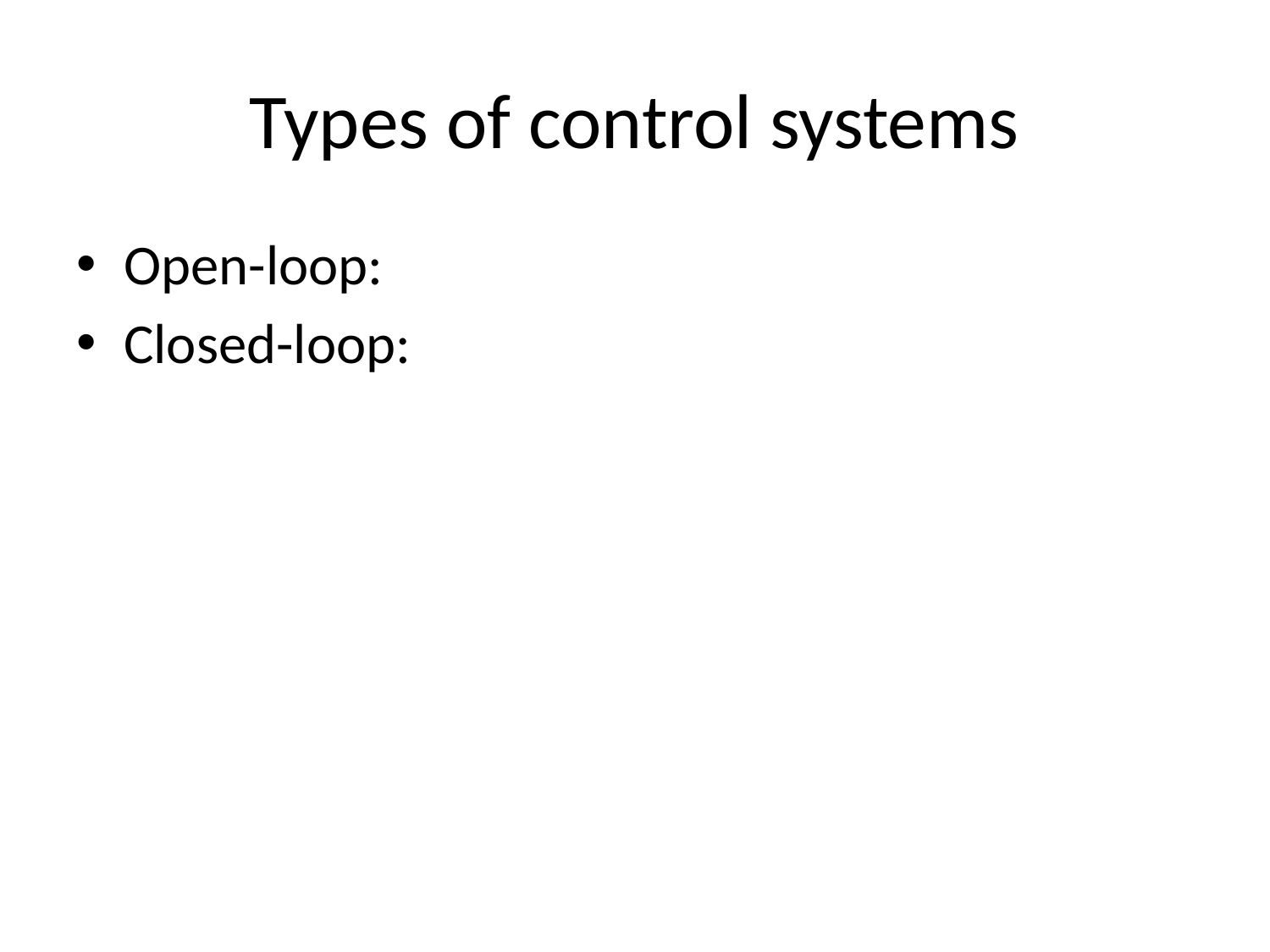

# Types of control systems
Open-loop:
Closed-loop: